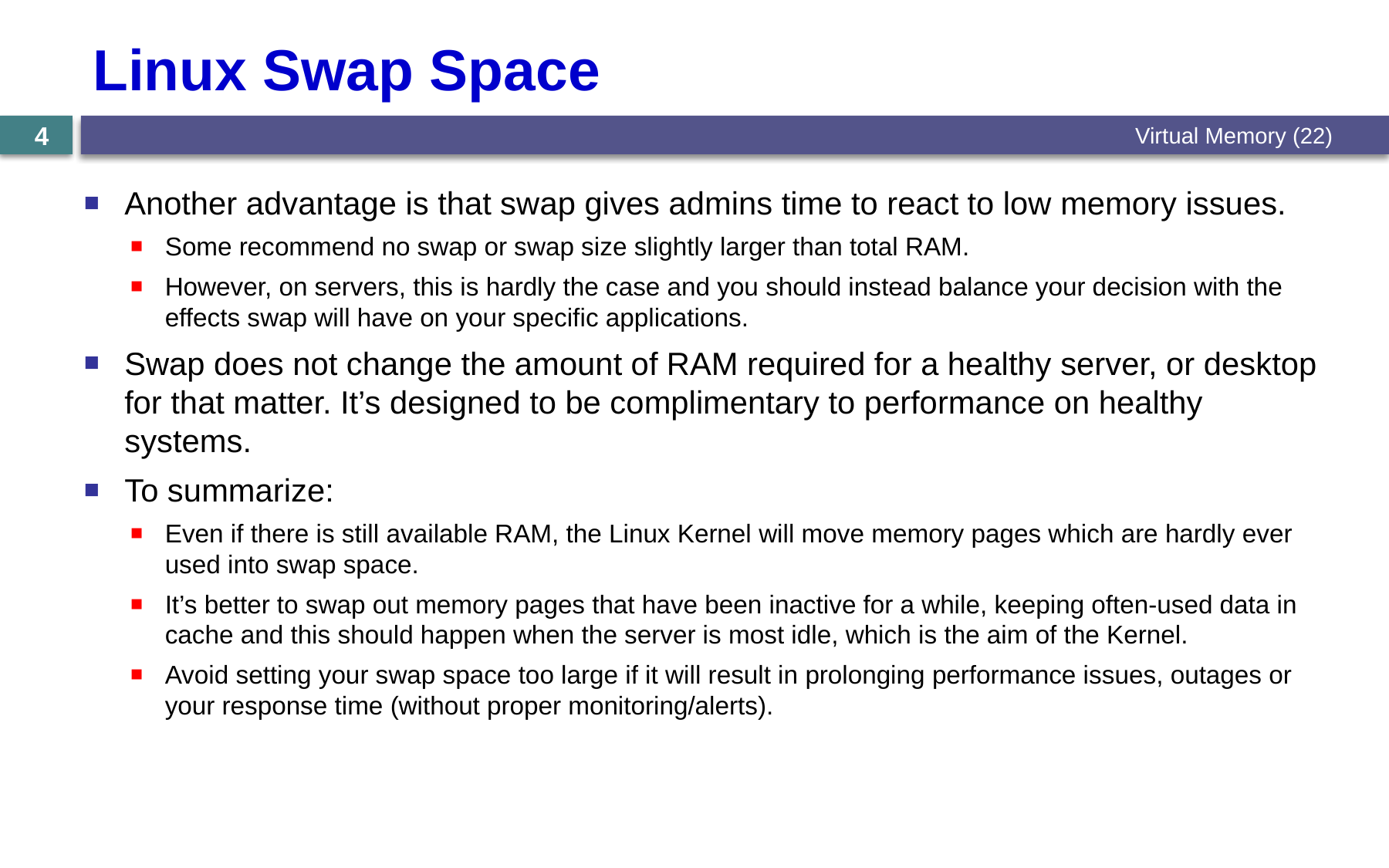

# Linux Swap Space
Virtual Memory (22)
4
Another advantage is that swap gives admins time to react to low memory issues.
Some recommend no swap or swap size slightly larger than total RAM.
However, on servers, this is hardly the case and you should instead balance your decision with the effects swap will have on your specific applications.
Swap does not change the amount of RAM required for a healthy server, or desktop for that matter. It’s designed to be complimentary to performance on healthy systems.
To summarize:
Even if there is still available RAM, the Linux Kernel will move memory pages which are hardly ever used into swap space.
It’s better to swap out memory pages that have been inactive for a while, keeping often-used data in cache and this should happen when the server is most idle, which is the aim of the Kernel.
Avoid setting your swap space too large if it will result in prolonging performance issues, outages or your response time (without proper monitoring/alerts).